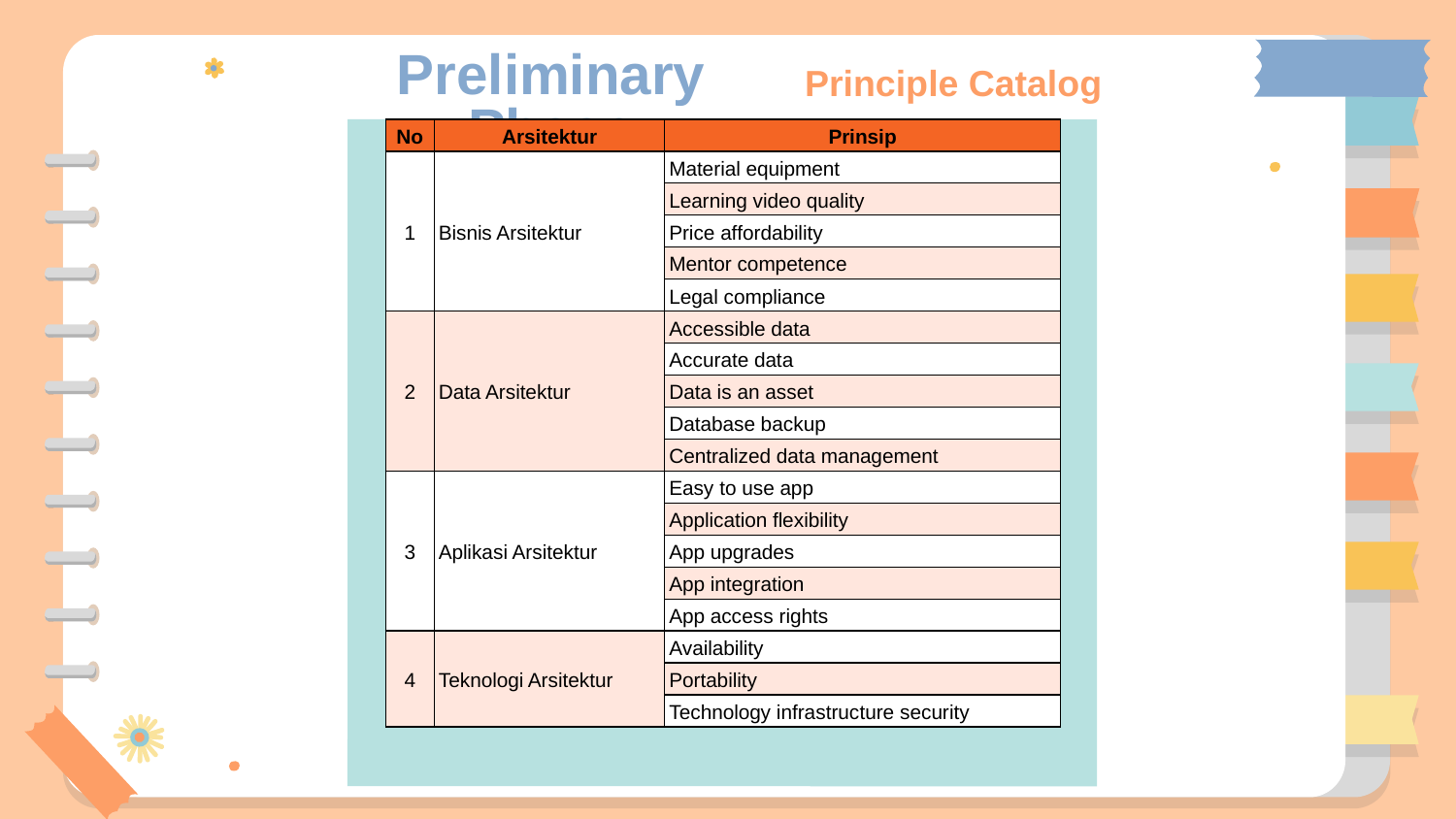

# Preliminary Phase
Principle Catalog
| No | Arsitektur | Prinsip |
| --- | --- | --- |
| 1 | Bisnis Arsitektur | Material equipment |
|  |  | Learning video quality |
|  |  | Price affordability |
|  |  | Mentor competence |
|  |  | Legal compliance |
| 2 | Data Arsitektur | Accessible data |
|  |  | Accurate data |
|  |  | Data is an asset |
|  |  | Database backup |
|  |  | Centralized data management |
| 3 | Aplikasi Arsitektur | Easy to use app |
|  |  | Application flexibility |
|  |  | App upgrades |
|  |  | App integration |
|  |  | App access rights |
| 4 | Teknologi Arsitektur | Availability |
|  |  | Portability |
|  |  | Technology infrastructure security |